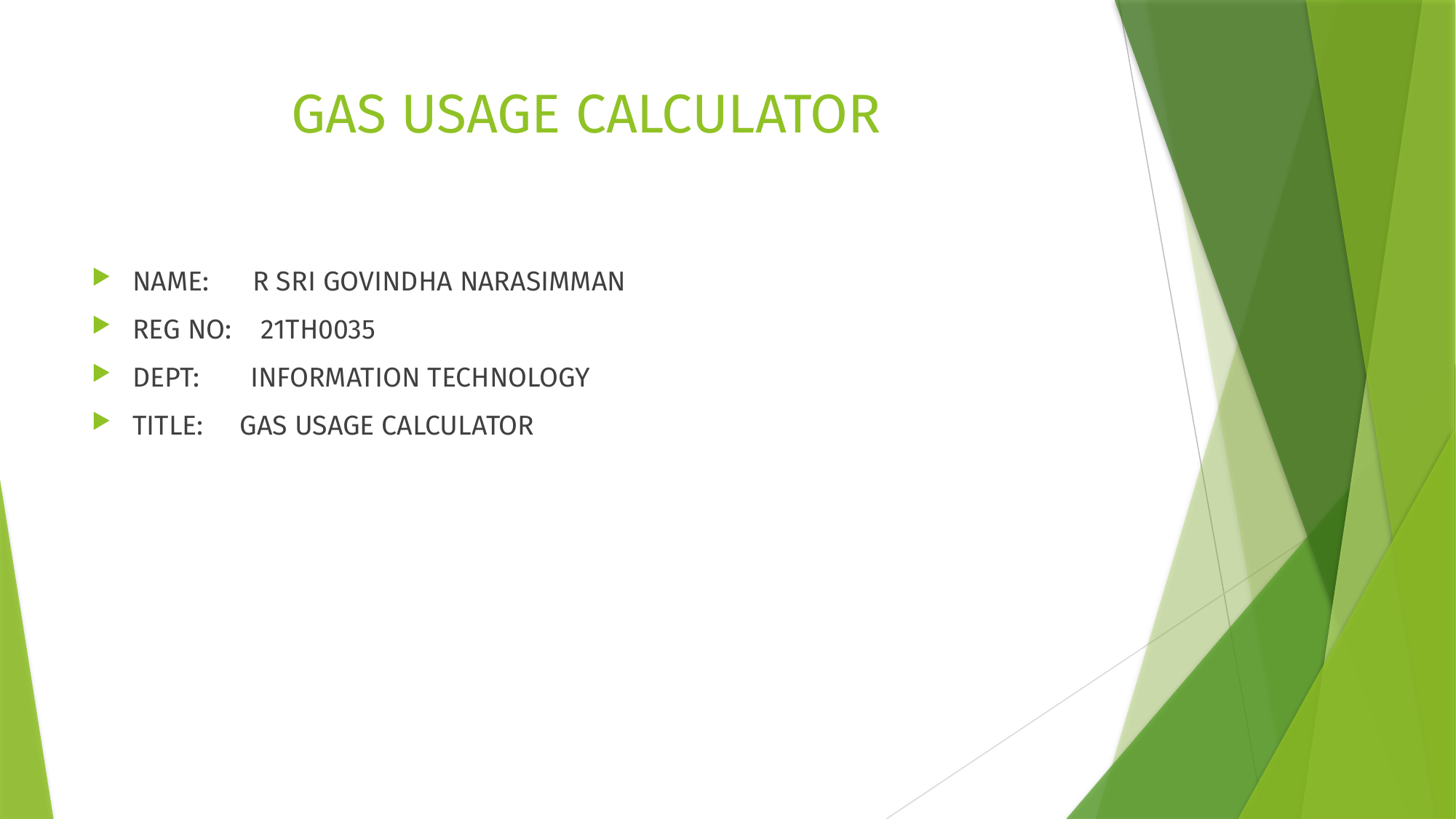

# GAS USAGE CALCULATOR
NAME:      R SRI GOVINDHA NARASIMMAN
REG NO:    21TH0035
DEPT:       INFORMATION TECHNOLOGY
TITLE:     GAS USAGE CALCULATOR